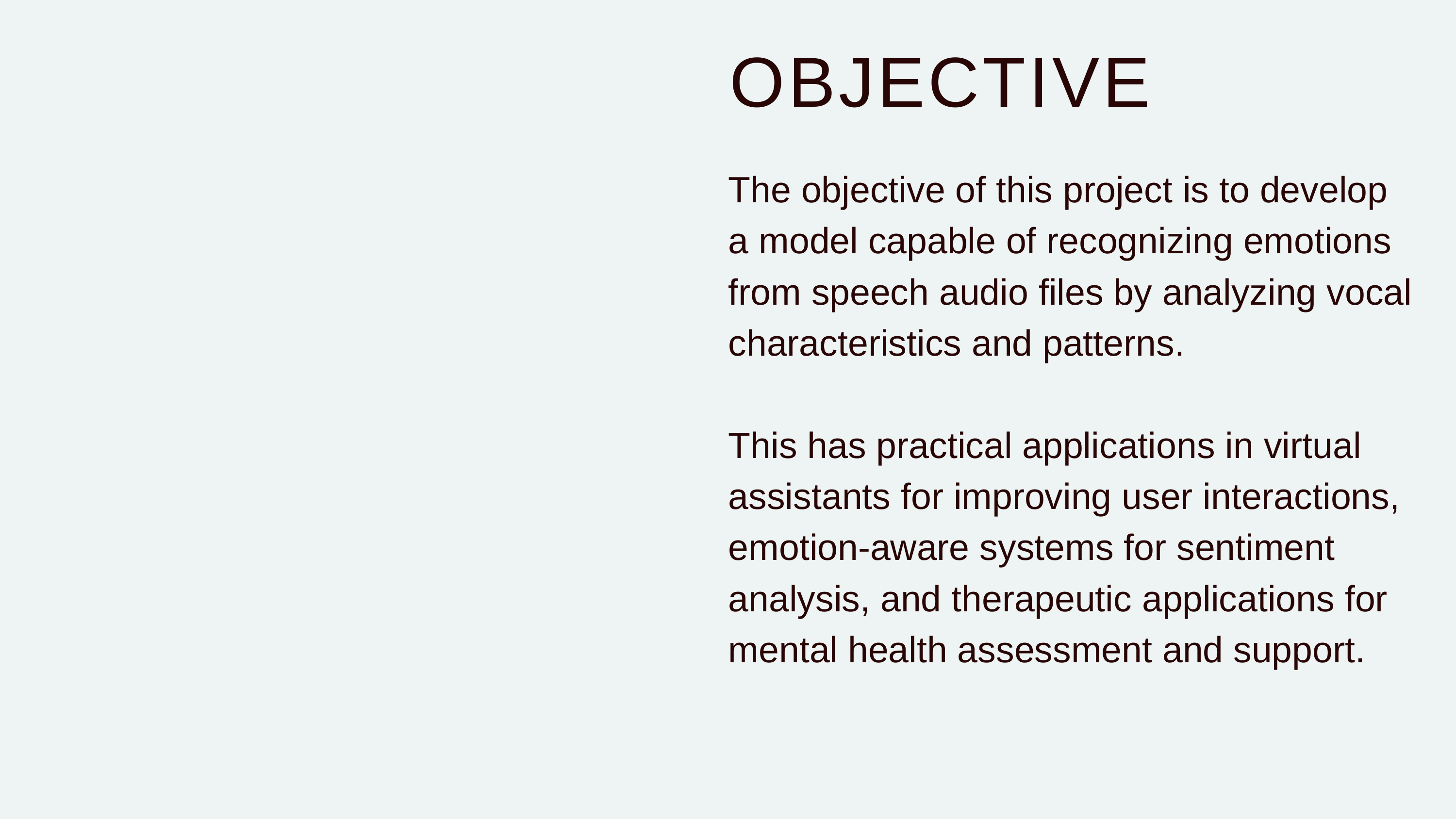

OBJECTIVE

The objective of this project is to develop a model capable of recognizing emotions from speech audio files by analyzing vocal characteristics and patterns.

This has practical applications in virtual assistants for improving user interactions, emotion-aware systems for sentiment analysis, and therapeutic applications for mental health assessment and support.